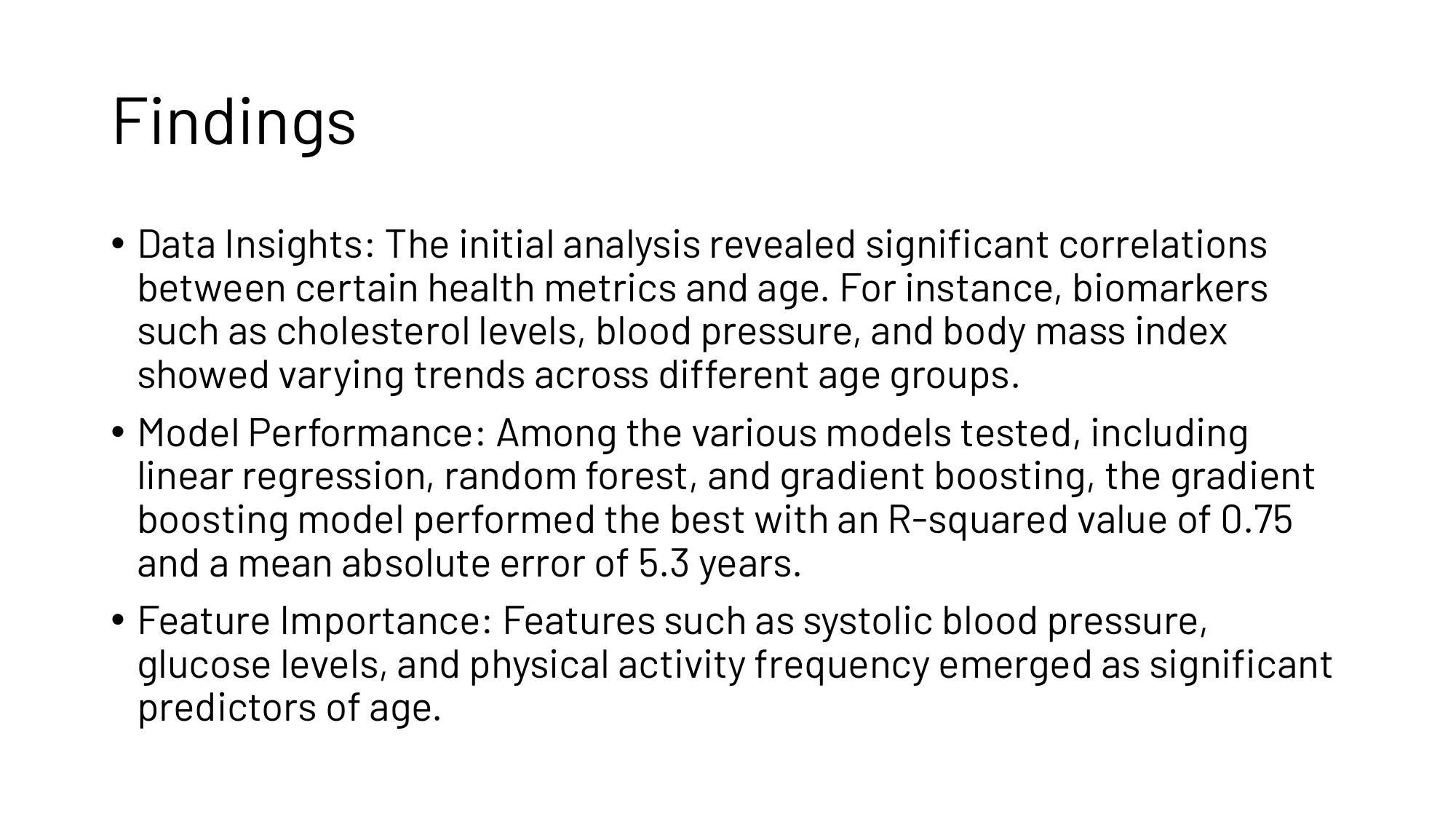

# Findings
Data Insights: The initial analysis revealed significant correlations between certain health metrics and age. For instance, biomarkers such as cholesterol levels, blood pressure, and body mass index showed varying trends across different age groups.
Model Performance: Among the various models tested, including linear regression, random forest, and gradient boosting, the gradient boosting model performed the best with an R-squared value of 0.75 and a mean absolute error of 5.3 years.
Feature Importance: Features such as systolic blood pressure, glucose levels, and physical activity frequency emerged as significant predictors of age.